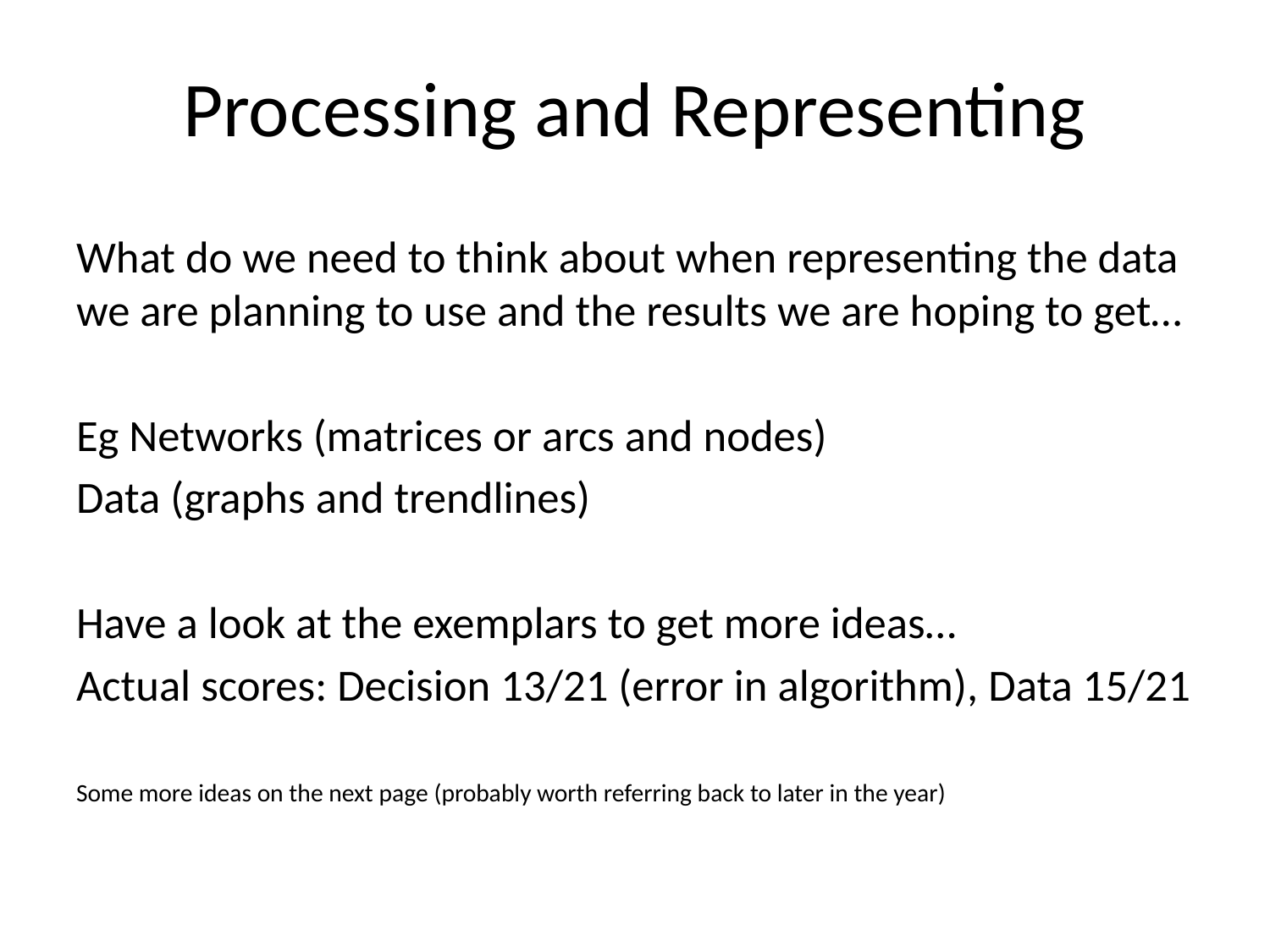

# Processing and Representing
What do we need to think about when representing the data we are planning to use and the results we are hoping to get…

Eg Networks (matrices or arcs and nodes)
Data (graphs and trendlines)

Have a look at the exemplars to get more ideas…
Actual scores: Decision 13/21 (error in algorithm), Data 15/21

Some more ideas on the next page (probably worth referring back to later in the year)